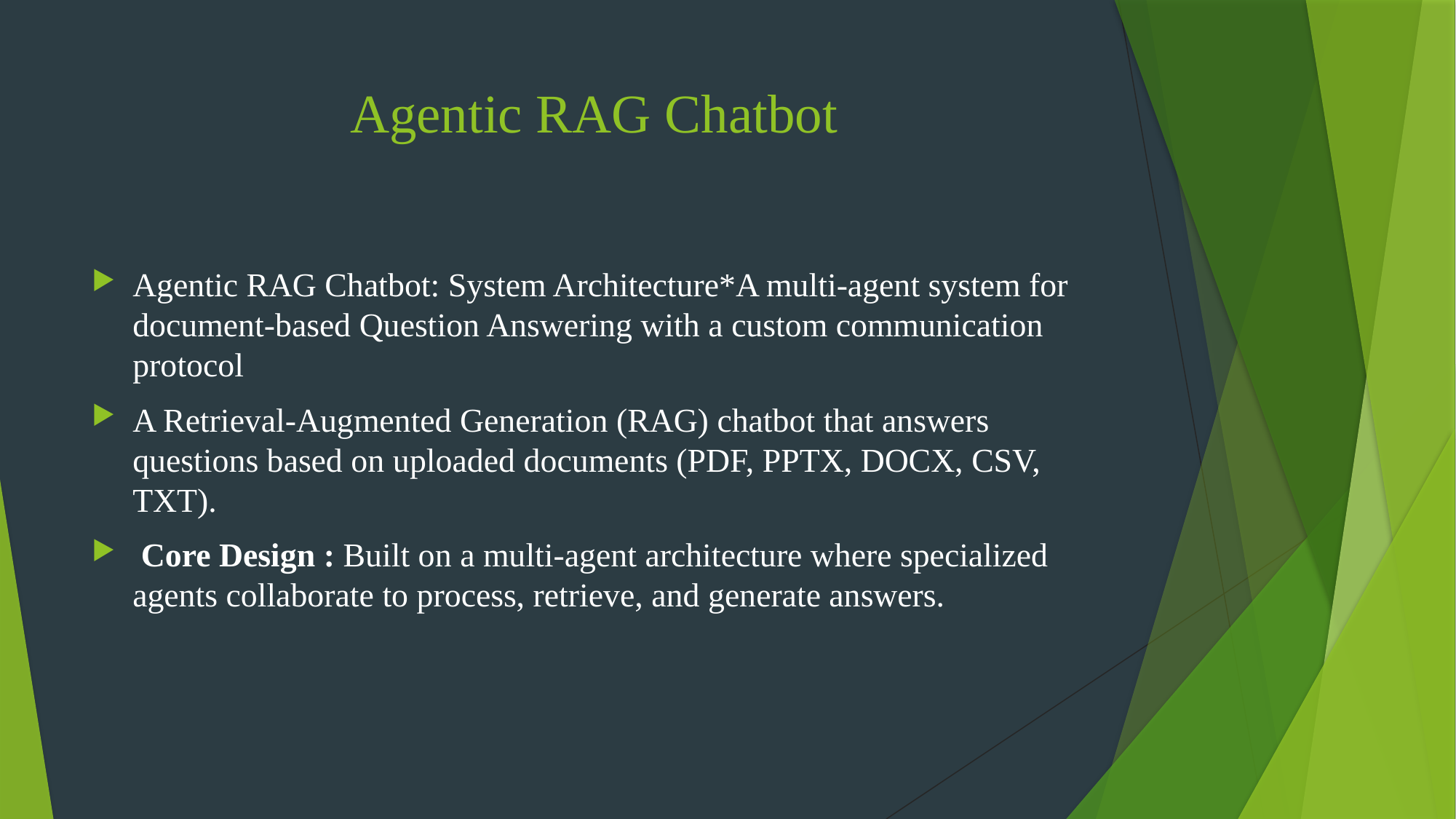

# Agentic RAG Chatbot
Agentic RAG Chatbot: System Architecture*A multi-agent system for document-based Question Answering with a custom communication protocol
A Retrieval-Augmented Generation (RAG) chatbot that answers questions based on uploaded documents (PDF, PPTX, DOCX, CSV, TXT).
 Core Design : Built on a multi-agent architecture where specialized agents collaborate to process, retrieve, and generate answers.